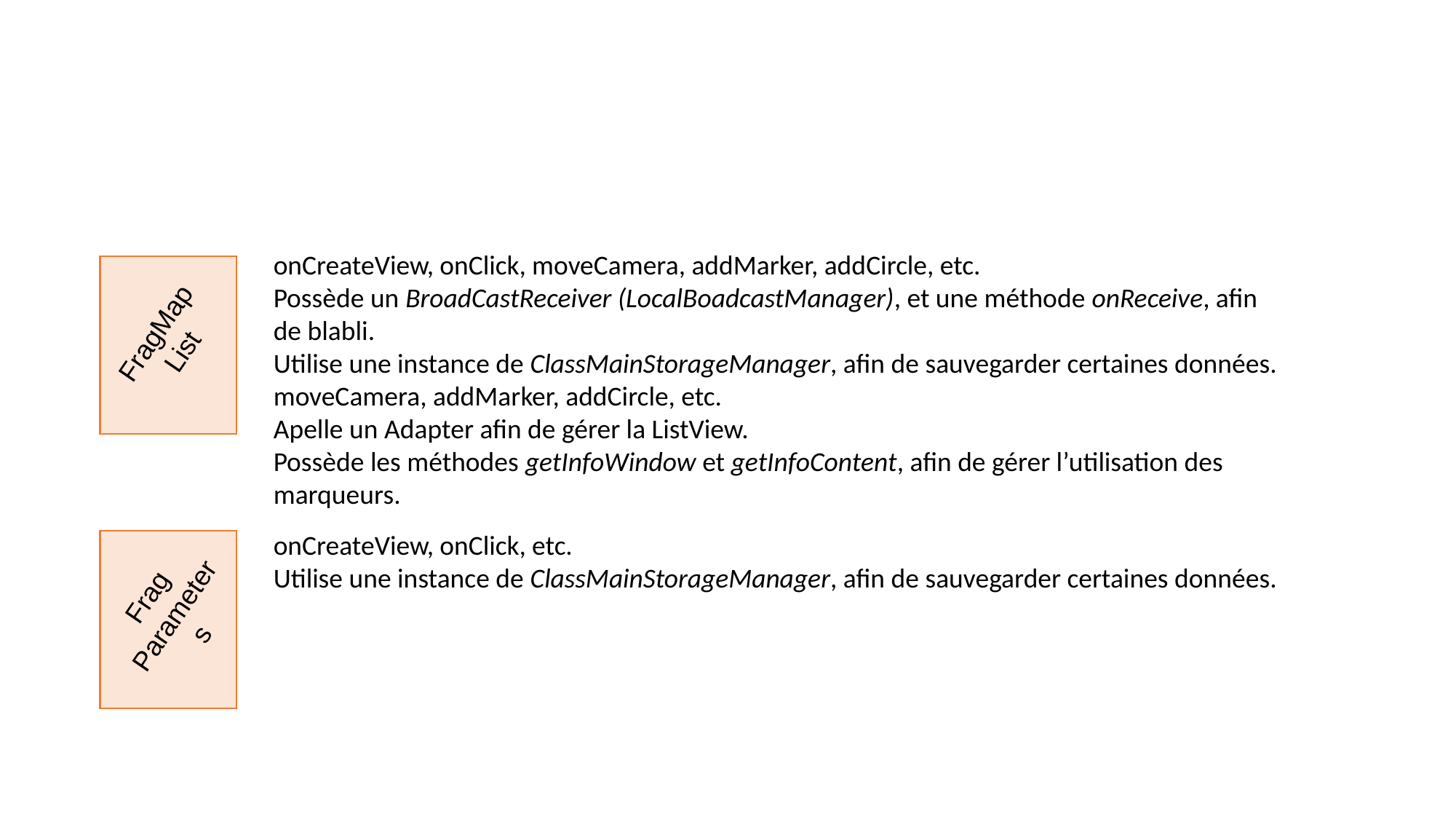

#
onCreateView, onClick, moveCamera, addMarker, addCircle, etc.
Possède un BroadCastReceiver (LocalBoadcastManager), et une méthode onReceive, afin de blabli.
Utilise une instance de ClassMainStorageManager, afin de sauvegarder certaines données.
moveCamera, addMarker, addCircle, etc.
Apelle un Adapter afin de gérer la ListView.
Possède les méthodes getInfoWindow et getInfoContent, afin de gérer l’utilisation des marqueurs.

FragMap
List
onCreateView, onClick, etc.
Utilise une instance de ClassMainStorageManager, afin de sauvegarder certaines données.

Frag
Parameters